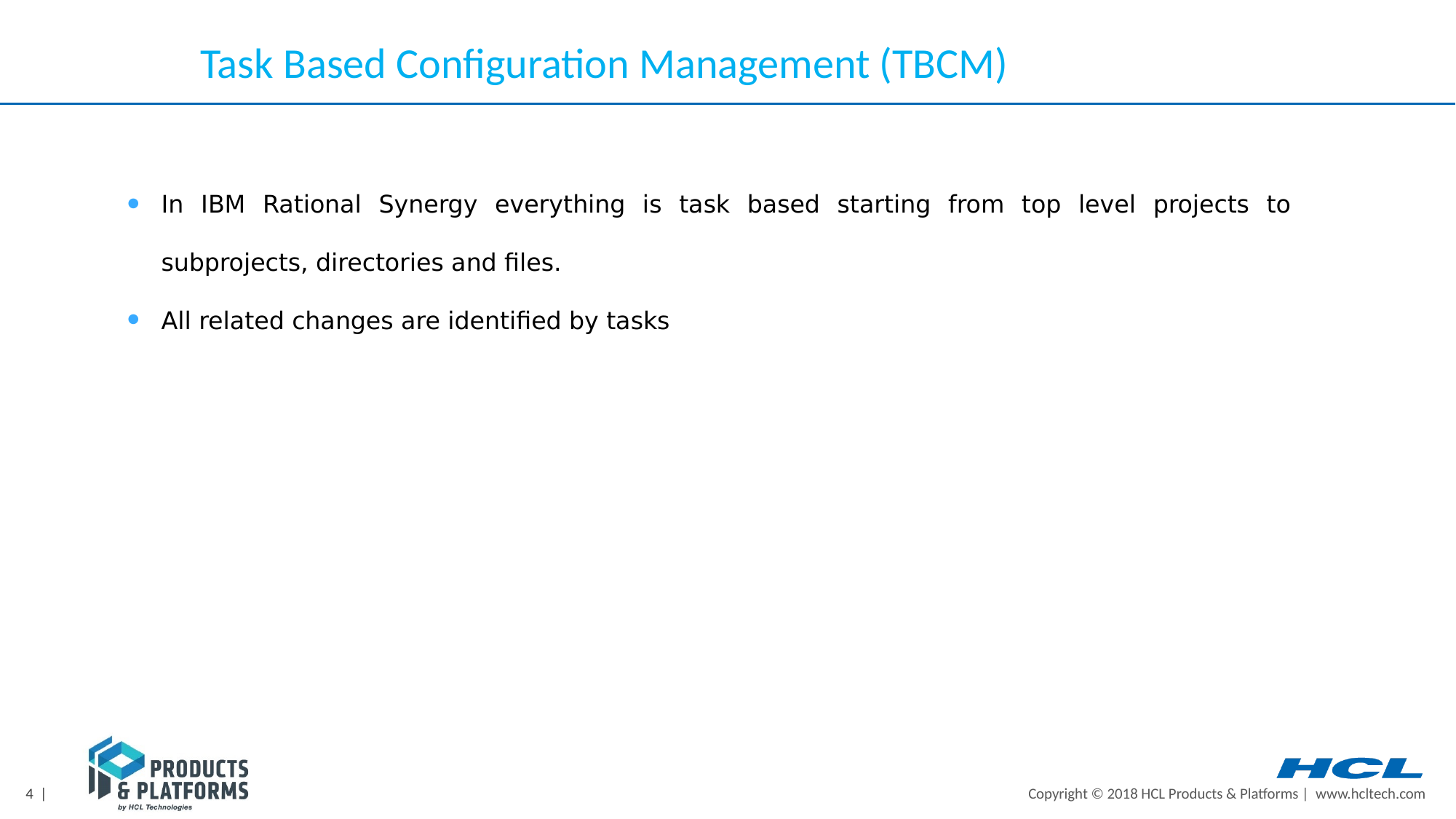

Task Based Configuration Management (TBCM)

In IBM Rational Synergy everything is task based starting from top level projects to subprojects, directories and files.
All related changes are identified by tasks